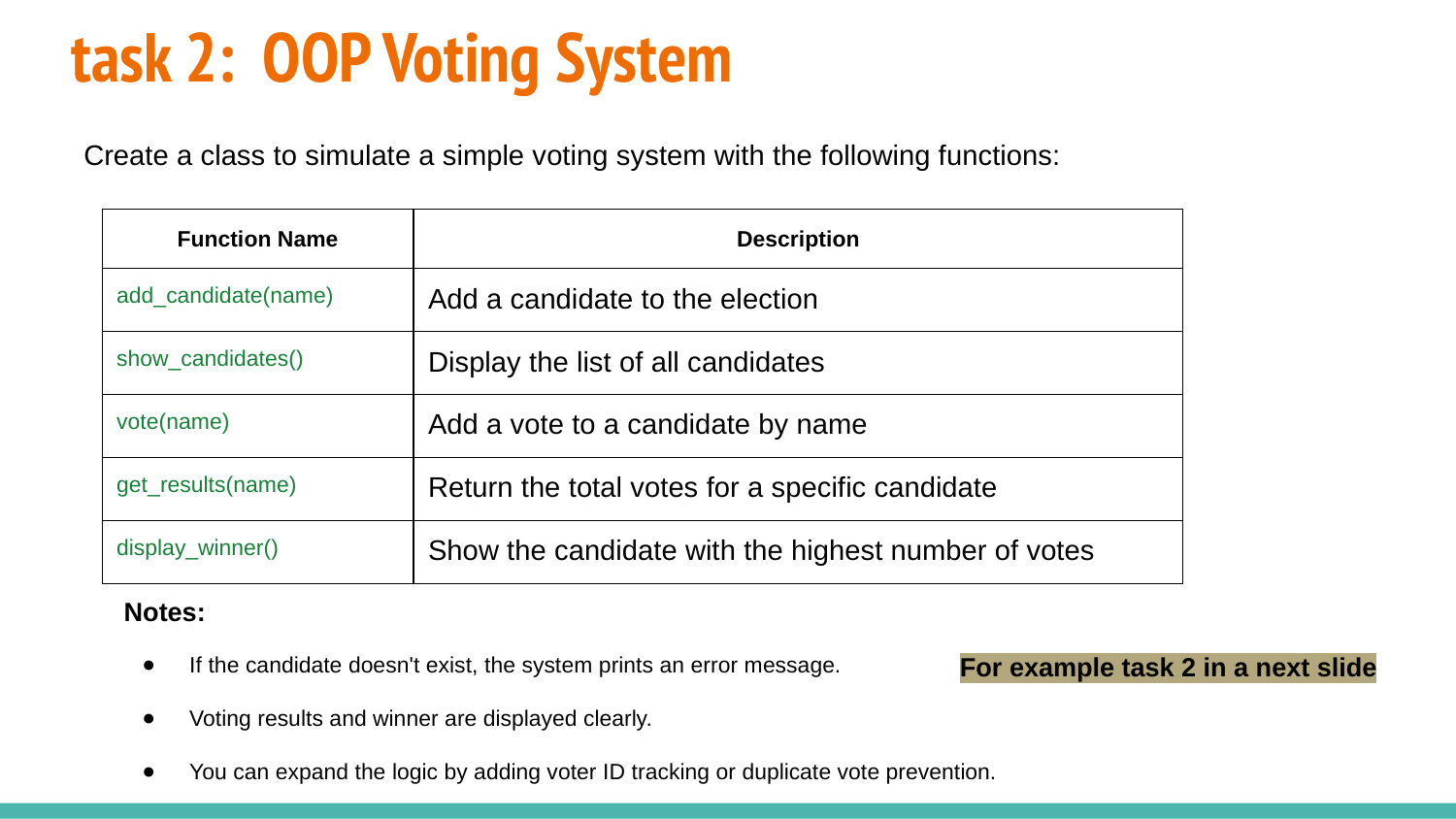

# task 2:  OOP Voting System
Create a class to simulate a simple voting system with the following functions:
| Function Name | Description |
| --- | --- |
| add\_candidate(name) | Add a candidate to the election |
| show\_candidates() | Display the list of all candidates |
| vote(name) | Add a vote to a candidate by name |
| get\_results(name) | Return the total votes for a specific candidate |
| display\_winner() | Show the candidate with the highest number of votes |
 Notes:
If the candidate doesn't exist, the system prints an error message.
Voting results and winner are displayed clearly.
You can expand the logic by adding voter ID tracking or duplicate vote prevention.
For example task 2 in a next slide